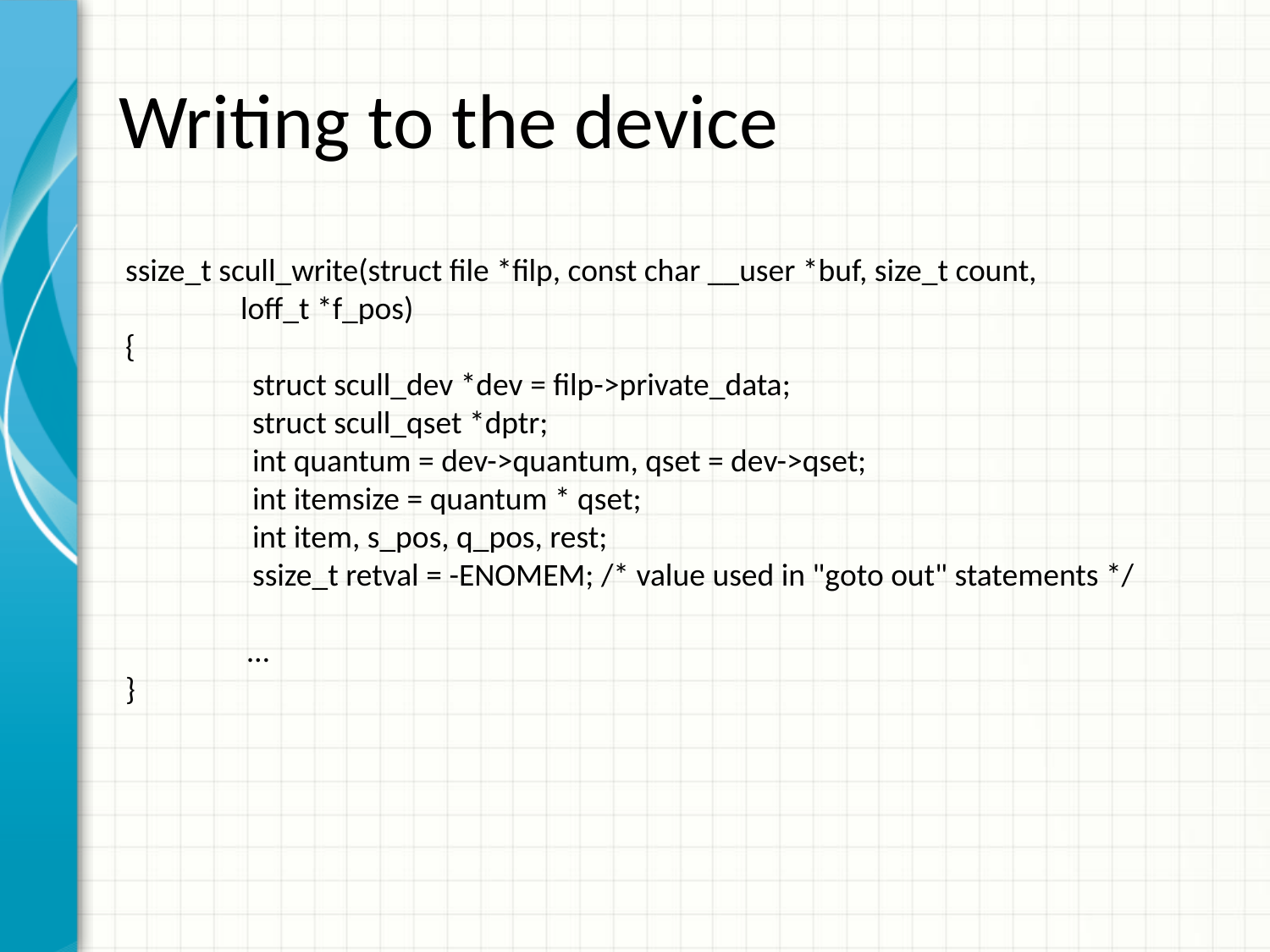

# Writing to the device
ssize_t scull_write(struct file *filp, const char __user *buf, size_t count,
                loff_t *f_pos)
{
	struct scull_dev *dev = filp->private_data;
	struct scull_qset *dptr;
	int quantum = dev->quantum, qset = dev->qset;
	int itemsize = quantum * qset;
	int item, s_pos, q_pos, rest;
	ssize_t retval = -ENOMEM; /* value used in "goto out" statements */

                 …
}